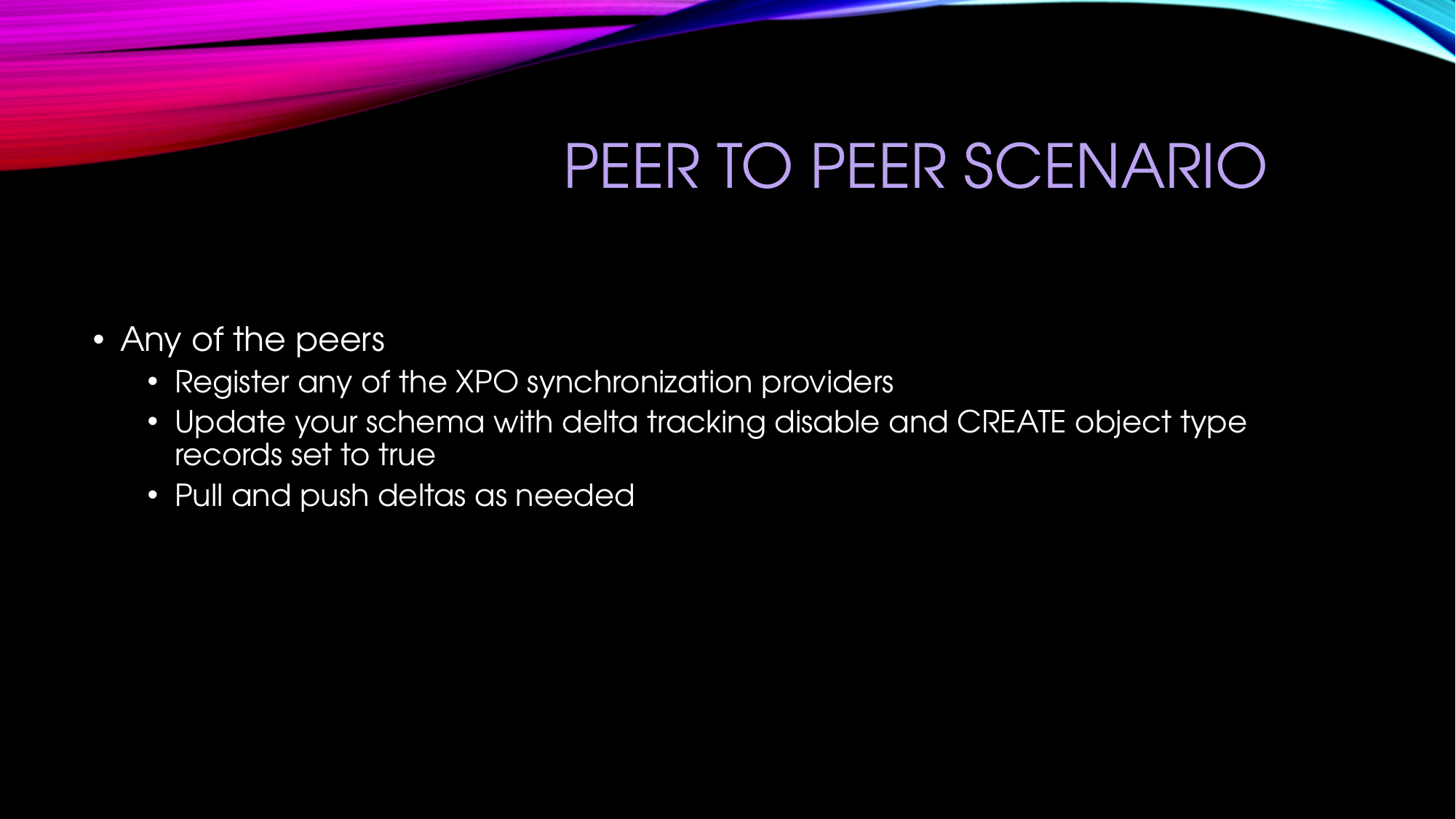

# Peer to peer scenario

Any of the peers
Register any of the XPO synchronization providers
Update your schema with delta tracking disable and CREATE object type records set to true
Pull and push deltas as needed